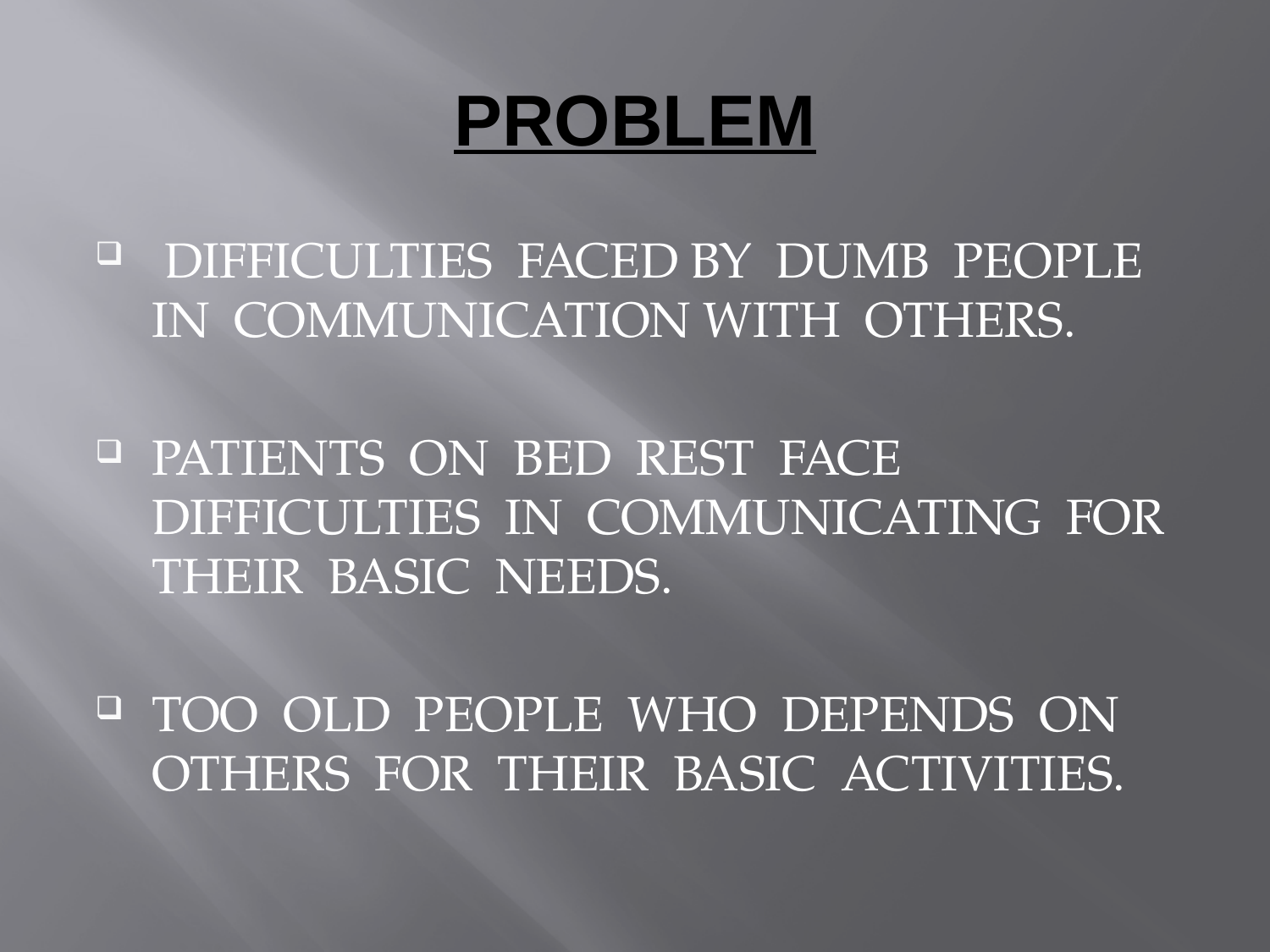

# PROBLEM
 DIFFICULTIES  FACED BY  DUMB  PEOPLE  IN  COMMUNICATION WITH  OTHERS.

PATIENTS  ON  BED  REST  FACE  DIFFICULTIES  IN  COMMUNICATING  FOR  THEIR  BASIC  NEEDS.

TOO  OLD  PEOPLE  WHO  DEPENDS  ON  OTHERS  FOR  THEIR  BASIC  ACTIVITIES.